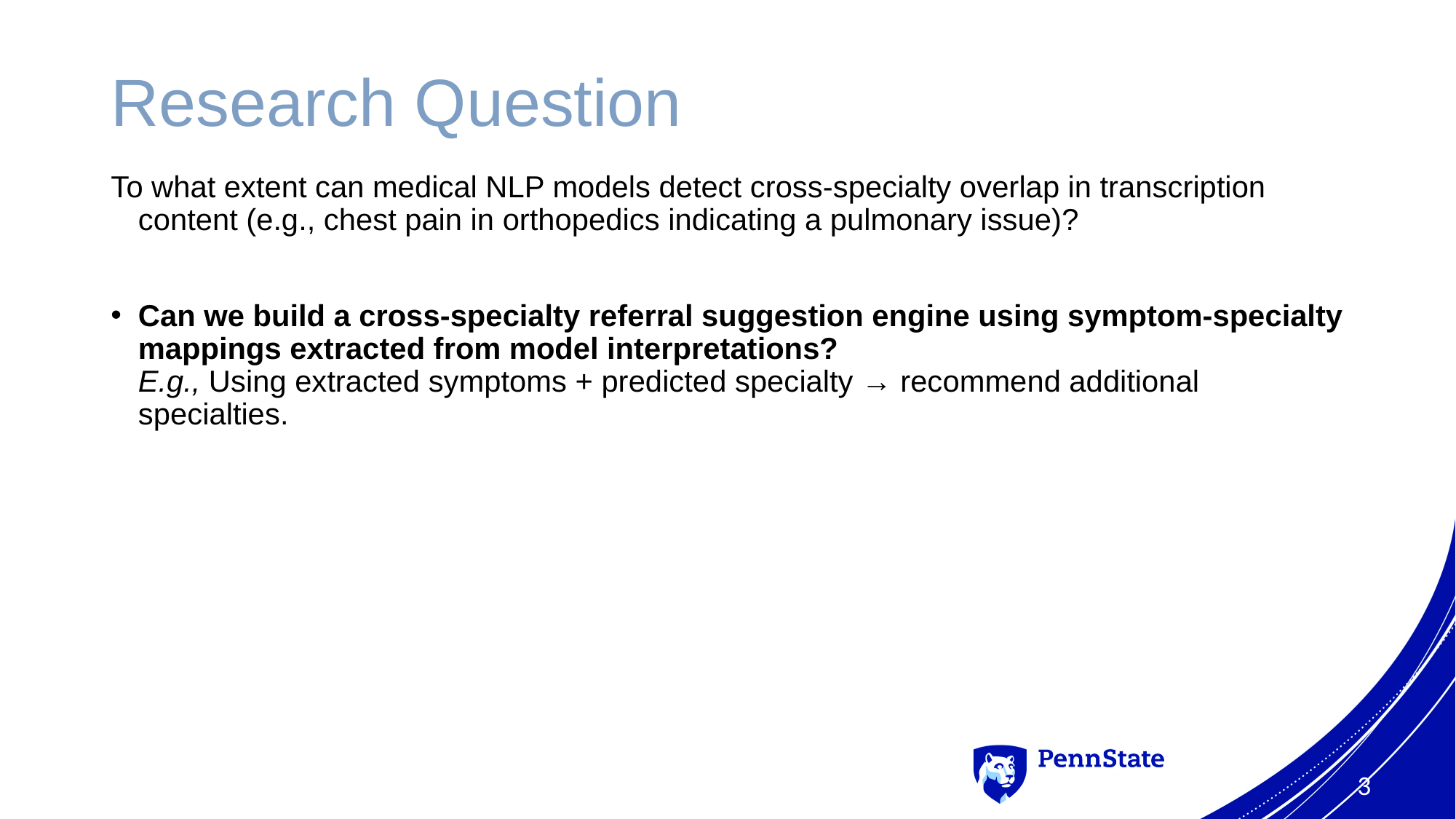

# Research Question
To what extent can medical NLP models detect cross-specialty overlap in transcription content (e.g., chest pain in orthopedics indicating a pulmonary issue)?

Can we build a cross-specialty referral suggestion engine using symptom-specialty mappings extracted from model interpretations?
E.g., Using extracted symptoms + predicted specialty → recommend additional specialties.